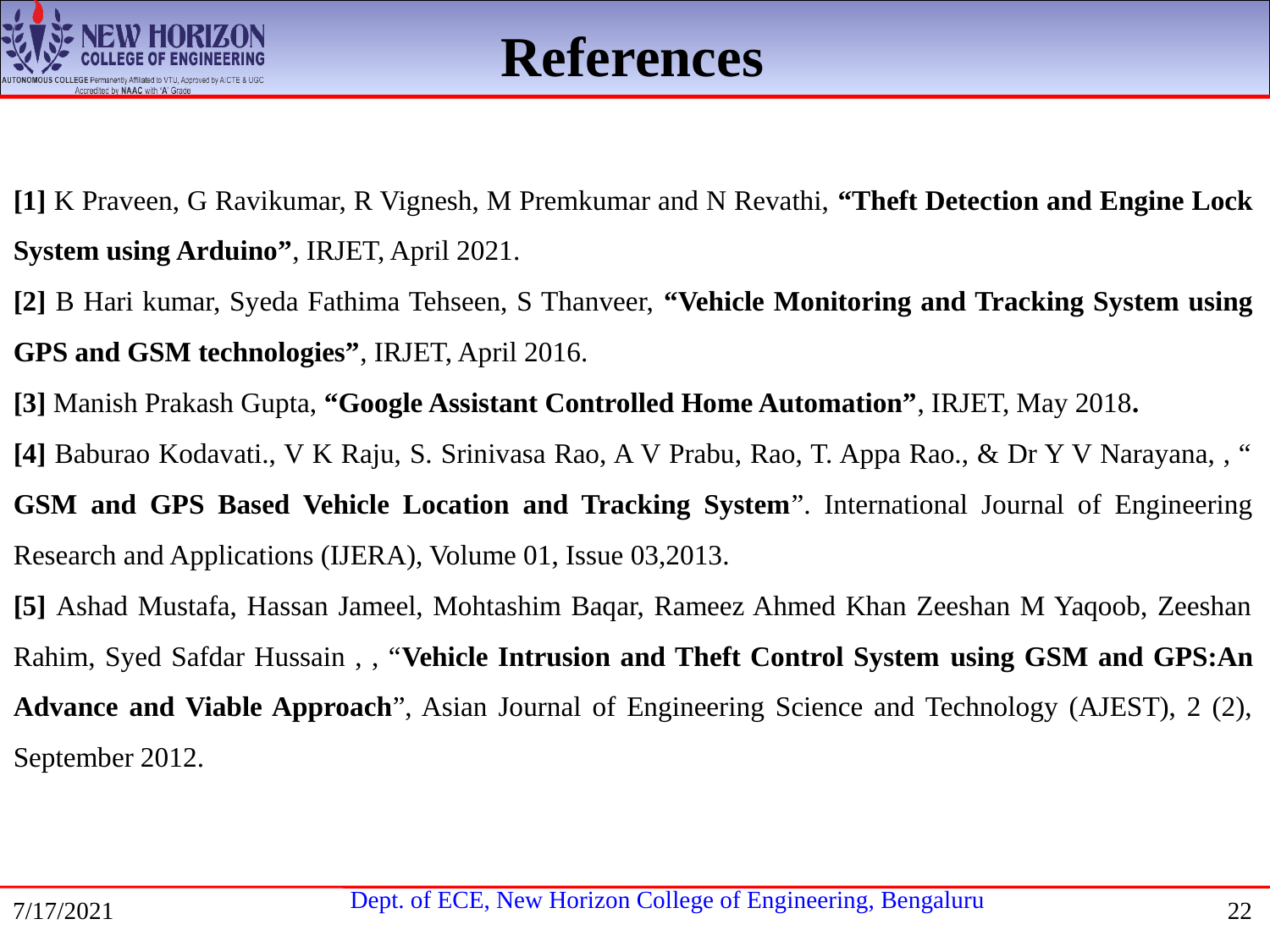

References
[1] K Praveen, G Ravikumar, R Vignesh, M Premkumar and N Revathi, “Theft Detection and Engine Lock System using Arduino”, IRJET, April 2021.
[2] B Hari kumar, Syeda Fathima Tehseen, S Thanveer, “Vehicle Monitoring and Tracking System using GPS and GSM technologies”, IRJET, April 2016.
[3] Manish Prakash Gupta, “Google Assistant Controlled Home Automation”, IRJET, May 2018.
[4] Baburao Kodavati., V K Raju, S. Srinivasa Rao, A V Prabu, Rao, T. Appa Rao., & Dr Y V Narayana, , “ GSM and GPS Based Vehicle Location and Tracking System”. International Journal of Engineering Research and Applications (IJERA), Volume 01, Issue 03,2013.
[5] Ashad Mustafa, Hassan Jameel, Mohtashim Baqar, Rameez Ahmed Khan Zeeshan M Yaqoob, Zeeshan Rahim, Syed Safdar Hussain , , “Vehicle Intrusion and Theft Control System using GSM and GPS:An Advance and Viable Approach”, Asian Journal of Engineering Science and Technology (AJEST), 2 (2), September 2012.
7/17/2021
22